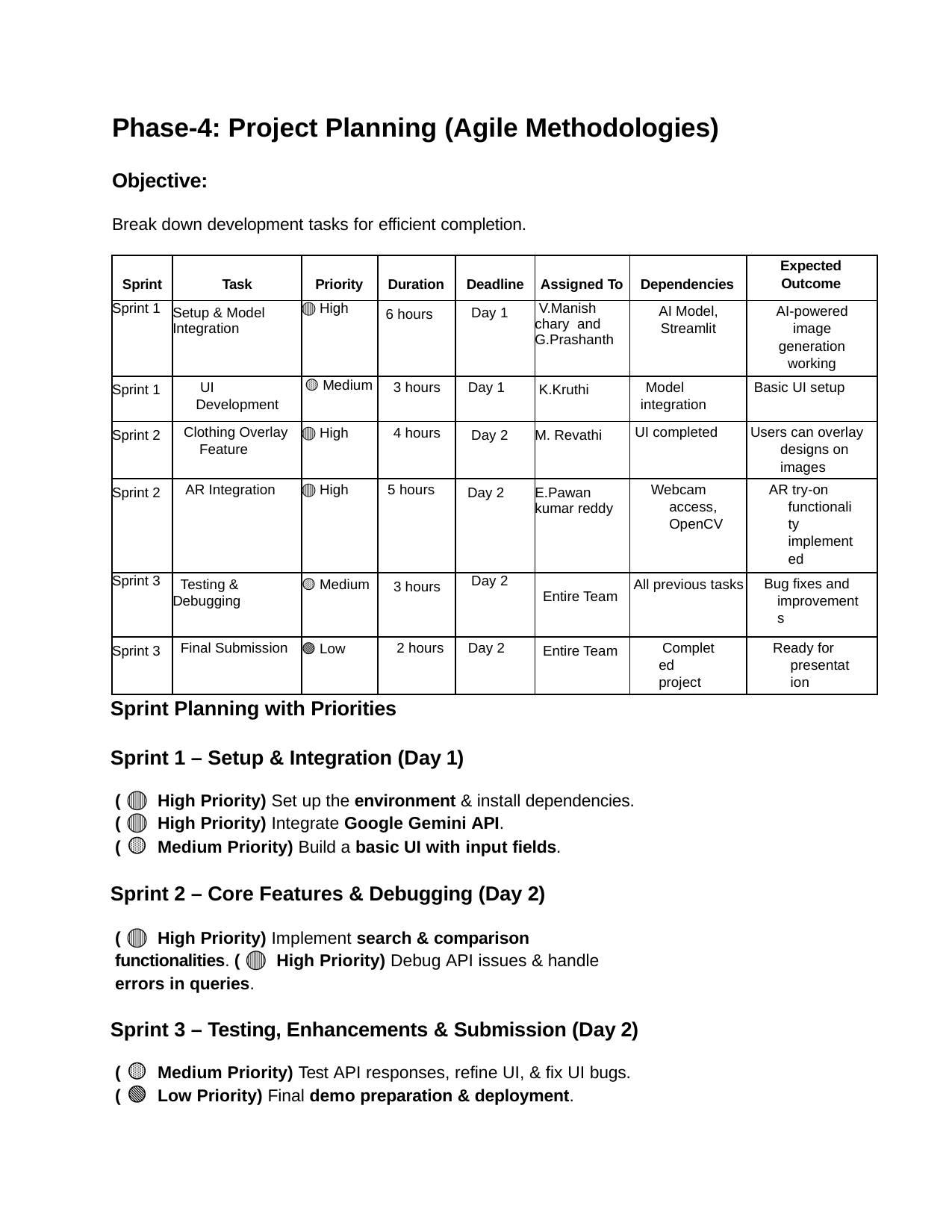

Phase-4: Project Planning (Agile Methodologies)
Objective:
Break down development tasks for efficient completion.
| Sprint | Task | Priority | Duration | Deadline | Assigned To | Dependencies | Expected Outcome |
| --- | --- | --- | --- | --- | --- | --- | --- |
| Sprint 1 | Setup & Model Integration | 🔴 High | 6 hours | Day 1 | V.Manish chary and G.Prashanth | AI Model, Streamlit | AI-powered image generation working |
| Sprint 1 | UI Development | 🟡 Medium | 3 hours | Day 1 | K.Kruthi | Model integration | Basic UI setup |
| Sprint 2 | Clothing Overlay Feature | 🔴 High | 4 hours | Day 2 | M. Revathi | UI completed | Users can overlay designs on images |
| Sprint 2 | AR Integration | 🔴 High | 5 hours | Day 2 | E.Pawan kumar reddy | Webcam access, OpenCV | AR try-on functionality implemented |
| Sprint 3 | Testing & Debugging | 🟡 Medium | 3 hours | Day 2 | Entire Team | All previous tasks | Bug fixes and improvements |
| Sprint 3 | Final Submission | 🟢 Low | 2 hours | Day 2 | Entire Team | Completed project | Ready for presentation |
Sprint Planning with Priorities

Sprint 1 – Setup & Integration (Day 1)
(🔴 High Priority) Set up the environment & install dependencies.
(🔴 High Priority) Integrate Google Gemini API.
(🟡 Medium Priority) Build a basic UI with input fields.

Sprint 2 – Core Features & Debugging (Day 2)
(🔴 High Priority) Implement search & comparison functionalities. (🔴 High Priority) Debug API issues & handle errors in queries.

Sprint 3 – Testing, Enhancements & Submission (Day 2)
(🟡 Medium Priority) Test API responses, refine UI, & fix UI bugs.
(🟢 Low Priority) Final demo preparation & deployment.